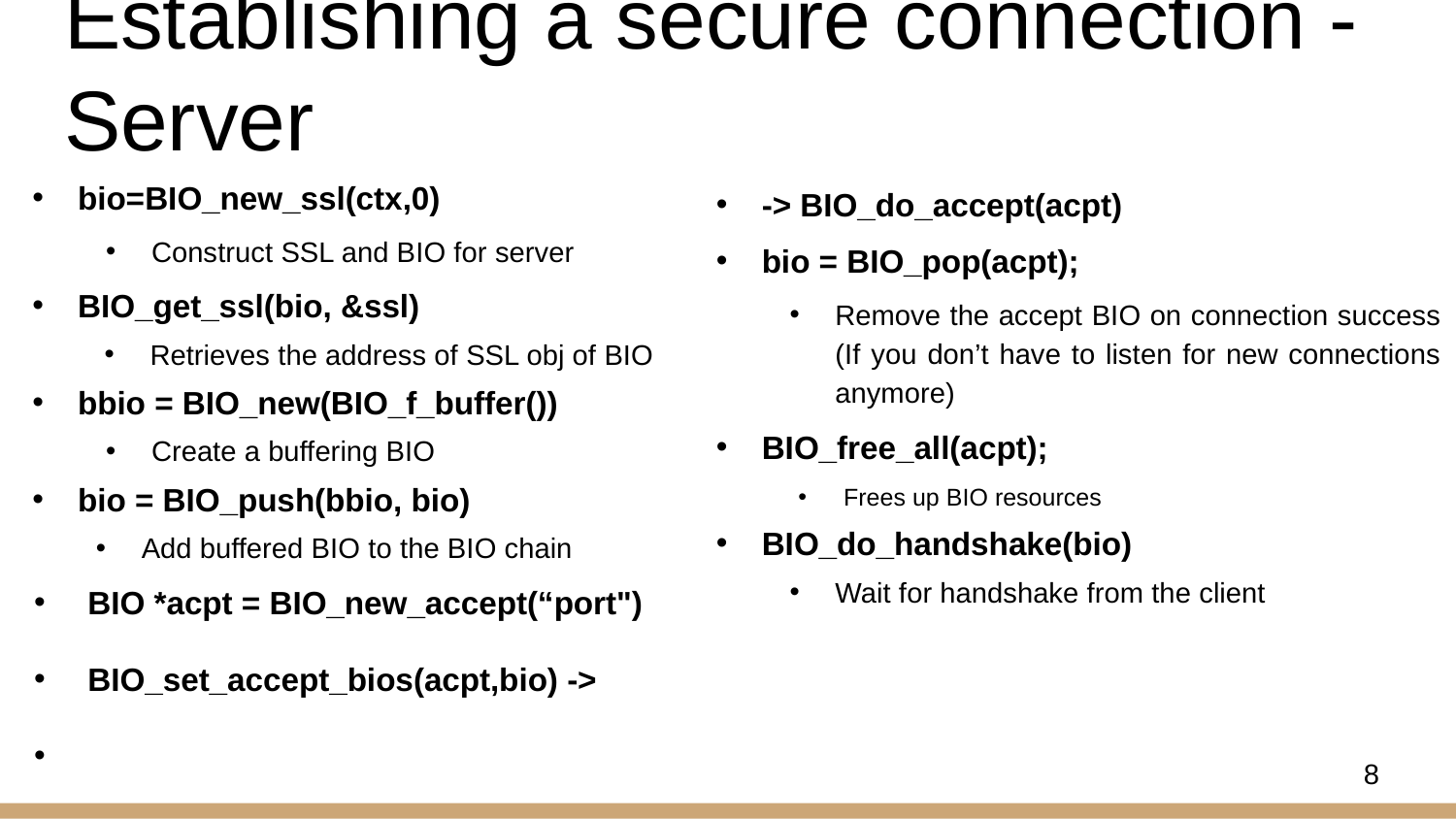

# Establishing a secure connection - Server
bio=BIO_new_ssl(ctx,0)
Construct SSL and BIO for server
BIO_get_ssl(bio, &ssl)
Retrieves the address of SSL obj of BIO
bbio = BIO_new(BIO_f_buffer())
Create a buffering BIO
bio = BIO_push(bbio, bio)
Add buffered BIO to the BIO chain
BIO *acpt = BIO_new_accept(“port")
BIO_set_accept_bios(acpt,bio) ->

-> BIO_do_accept(acpt)
bio = BIO_pop(acpt);
Remove the accept BIO on connection success (If you don’t have to listen for new connections anymore)
BIO_free_all(acpt);
Frees up BIO resources
BIO_do_handshake(bio)
Wait for handshake from the client

8